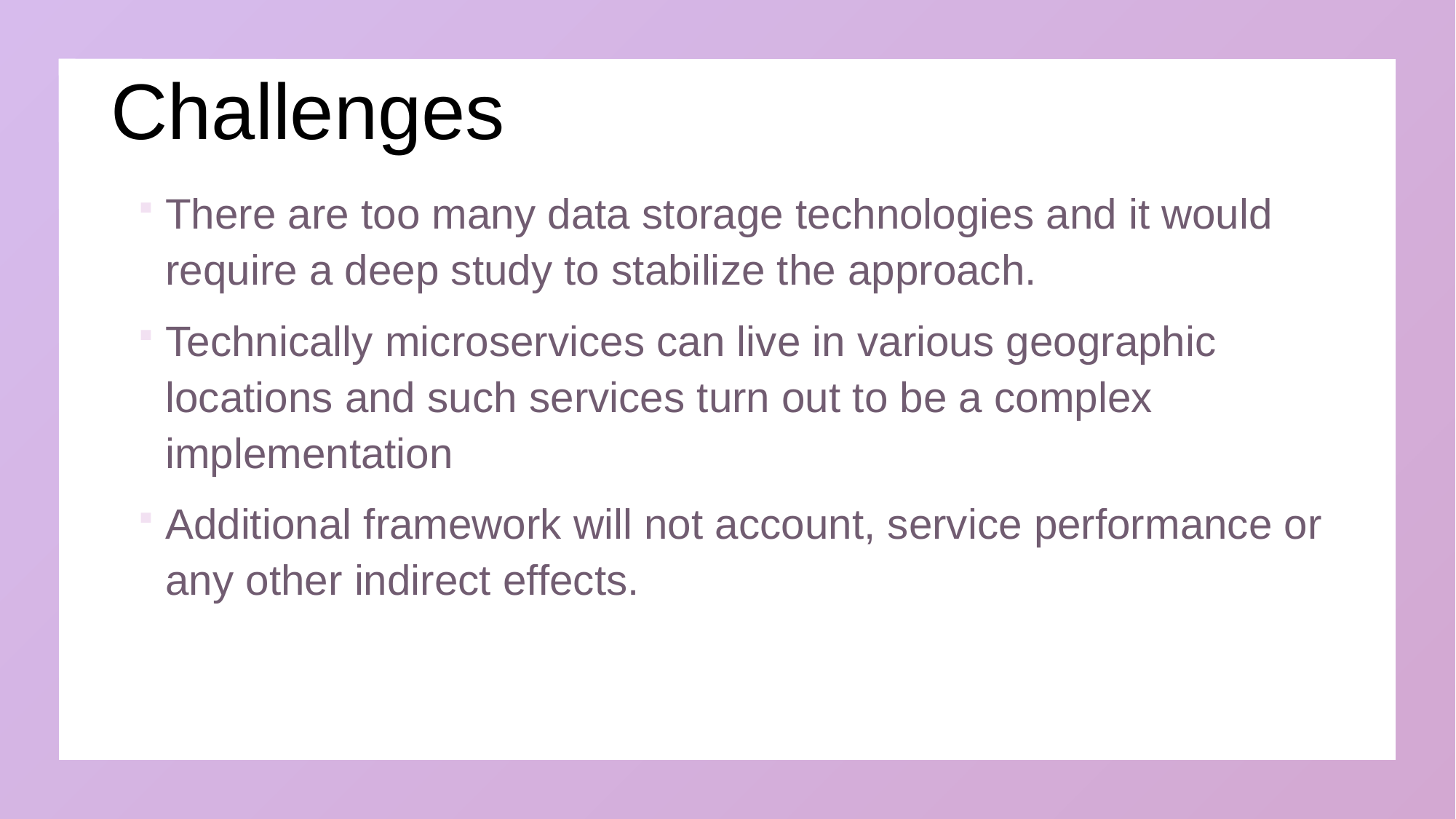

# Challenges
There are too many data storage technologies and it would require a deep study to stabilize the approach.
Technically microservices can live in various geographic locations and such services turn out to be a complex implementation
Additional framework will not account, service performance or any other indirect effects.